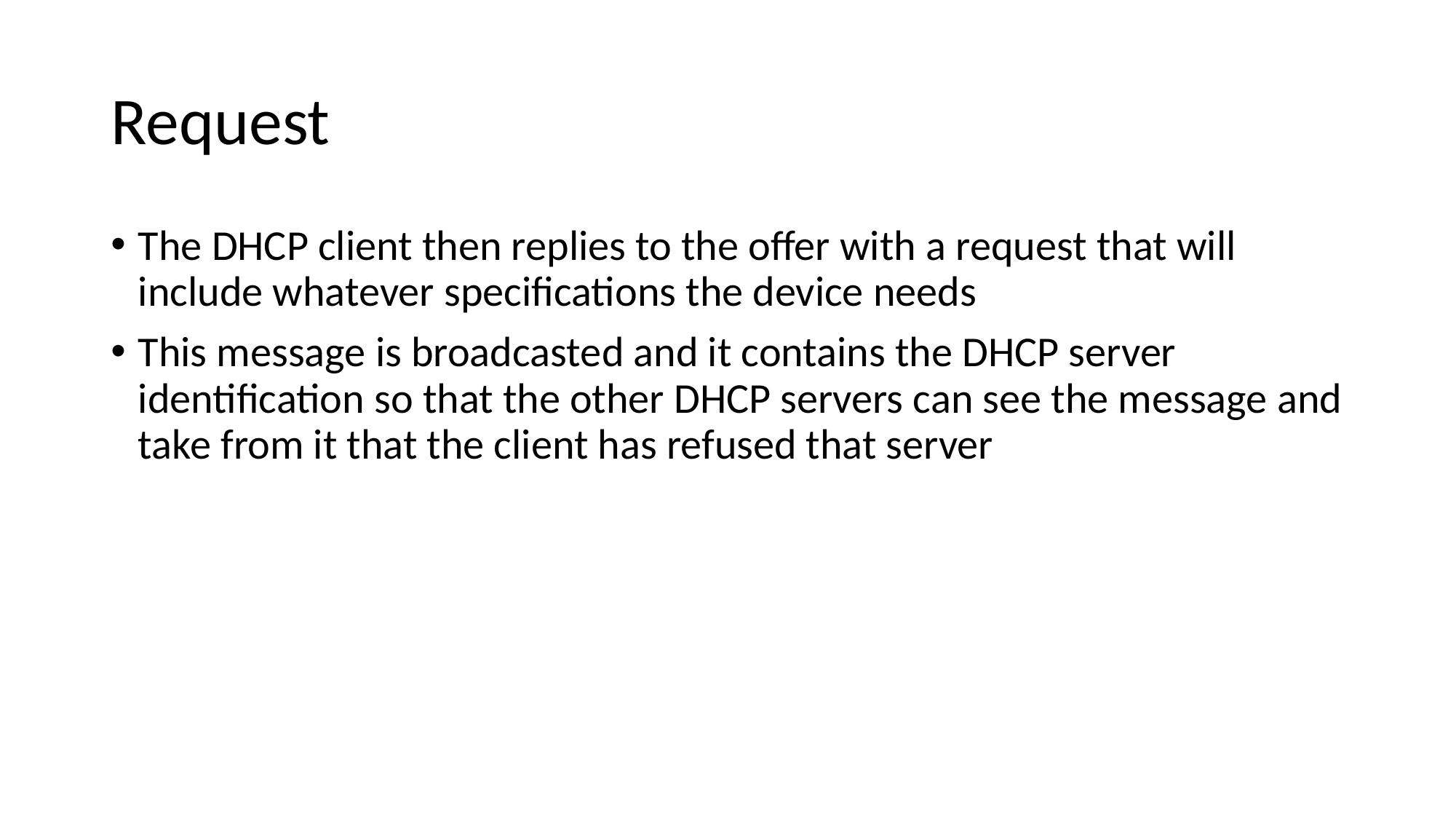

# Request
The DHCP client then replies to the offer with a request that will include whatever specifications the device needs
This message is broadcasted and it contains the DHCP server identification so that the other DHCP servers can see the message and take from it that the client has refused that server